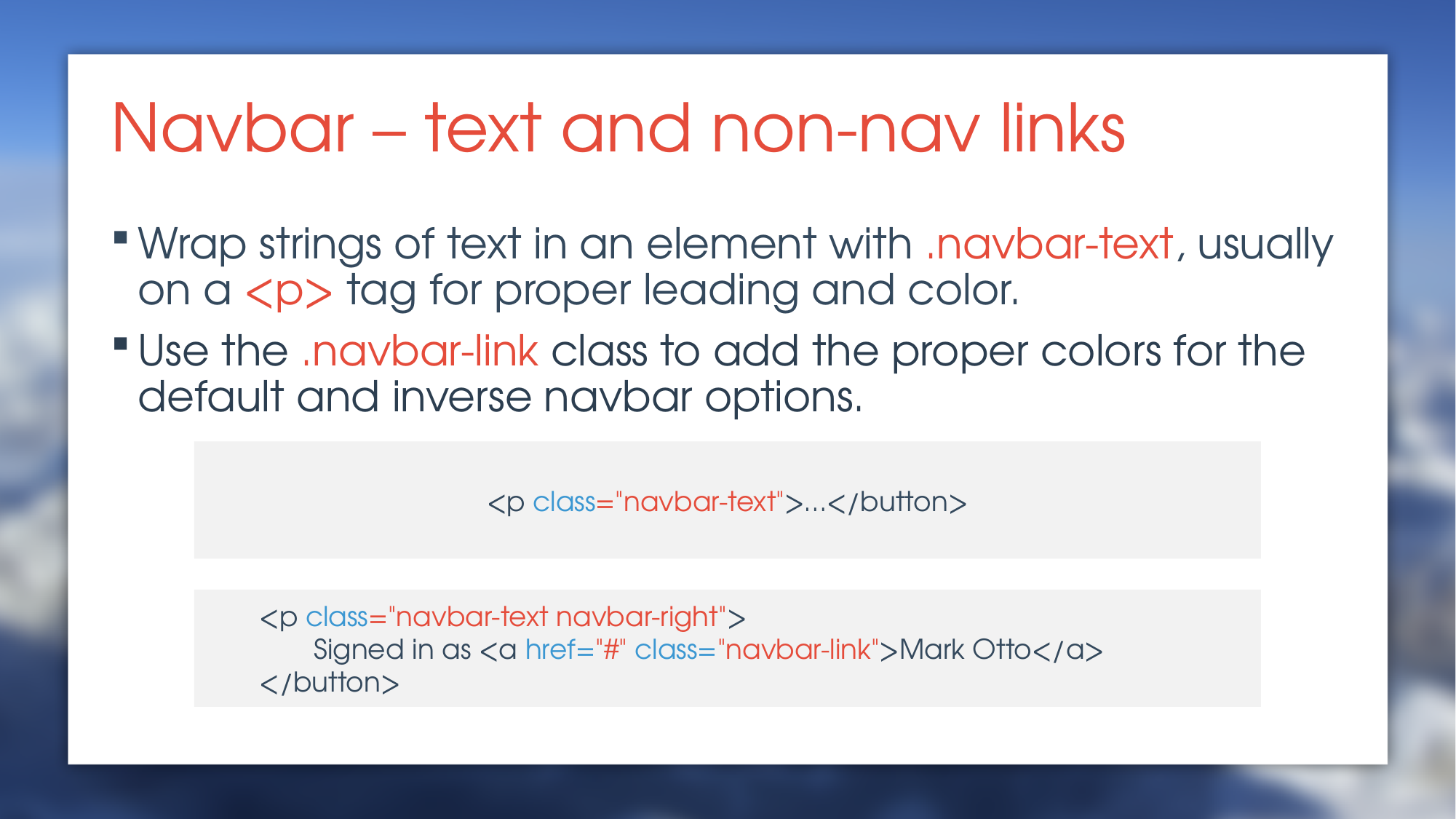

# Navbar – text and non-nav links
Wrap strings of text in an element with .navbar-text, usually on a <p> tag for proper leading and color.
Use the .navbar-link class to add the proper colors for the default and inverse navbar options.
<p class="navbar-text">…</button>
<p class="navbar-text navbar-right">
	Signed in as <a href="#" class="navbar-link">Mark Otto</a>
</button>